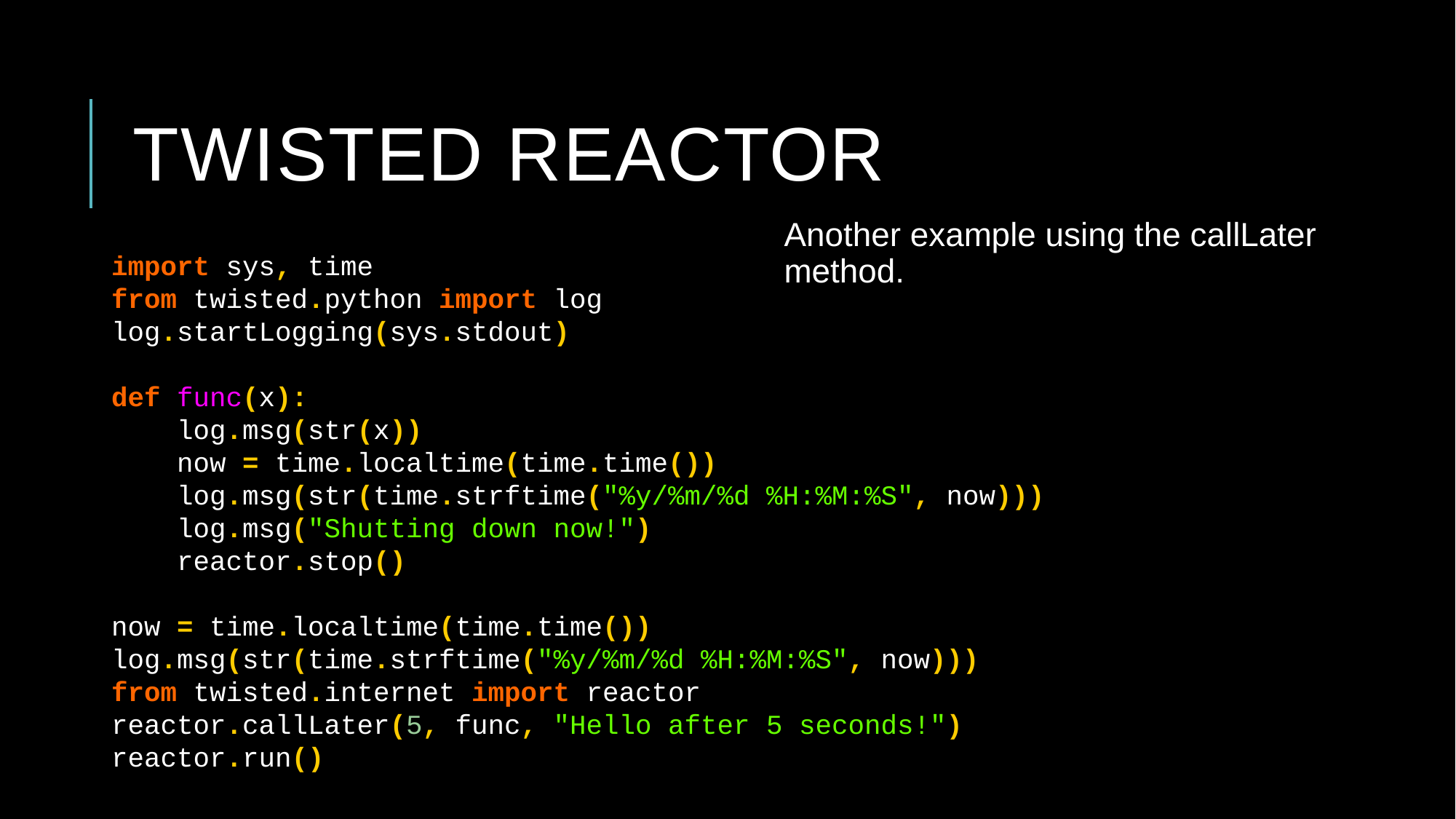

# Twisted reactor
Another example using the callLater method.
import sys, time
from twisted.python import log
log.startLogging(sys.stdout)
def func(x):
    log.msg(str(x))
    now = time.localtime(time.time())
    log.msg(str(time.strftime("%y/%m/%d %H:%M:%S", now)))
    log.msg("Shutting down now!")
    reactor.stop()
now = time.localtime(time.time())
log.msg(str(time.strftime("%y/%m/%d %H:%M:%S", now)))
from twisted.internet import reactor
reactor.callLater(5, func, "Hello after 5 seconds!")
reactor.run()